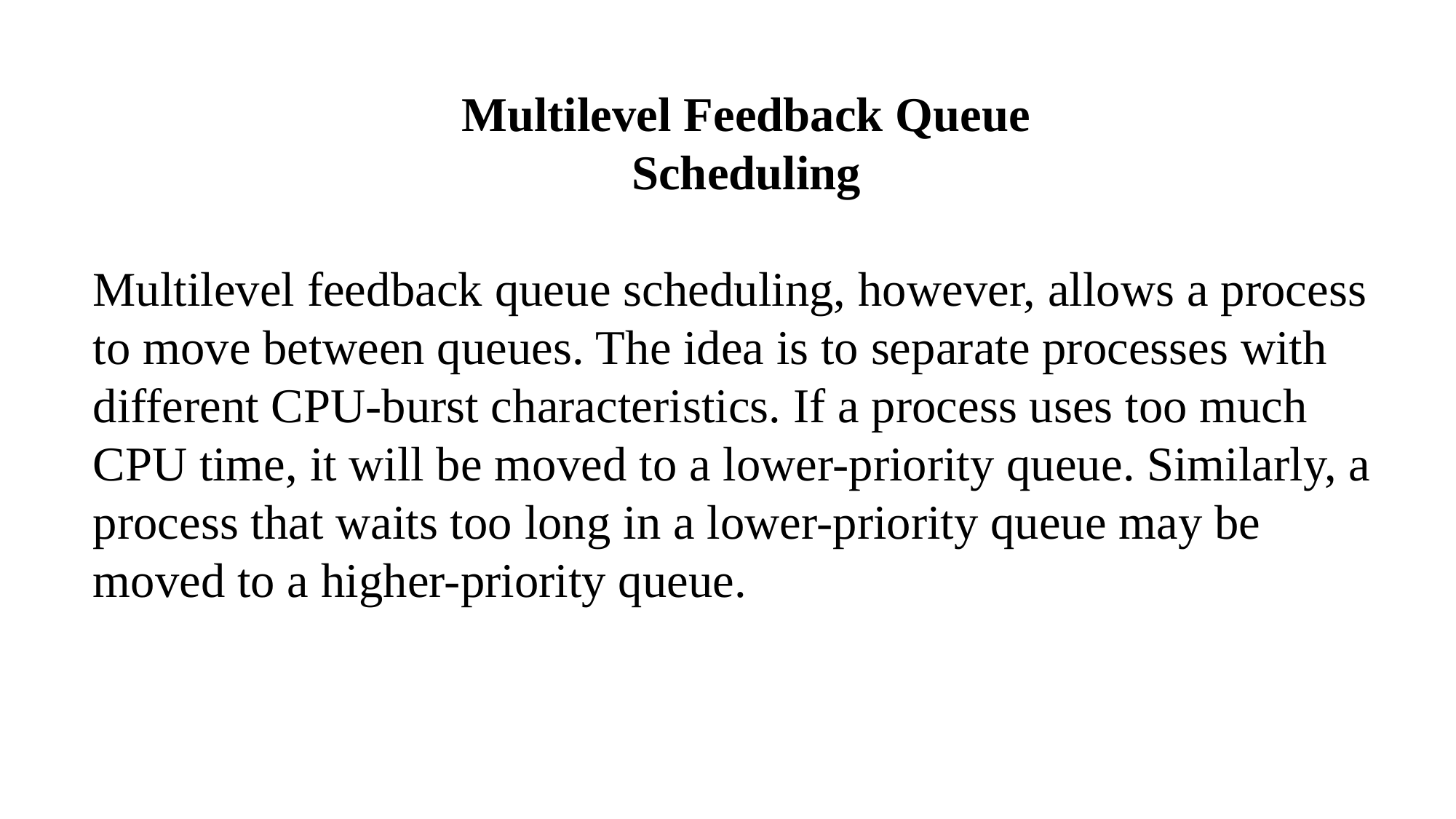

Multilevel Feedback Queue
Scheduling

Multilevel feedback queue scheduling, however, allows a process
to move between queues. The idea is to separate processes with
different CPU-burst characteristics. If a process uses too much
CPU time, it will be moved to a lower-priority queue. Similarly, a
process that waits too long in a lower-priority queue may be
moved to a higher-priority queue.